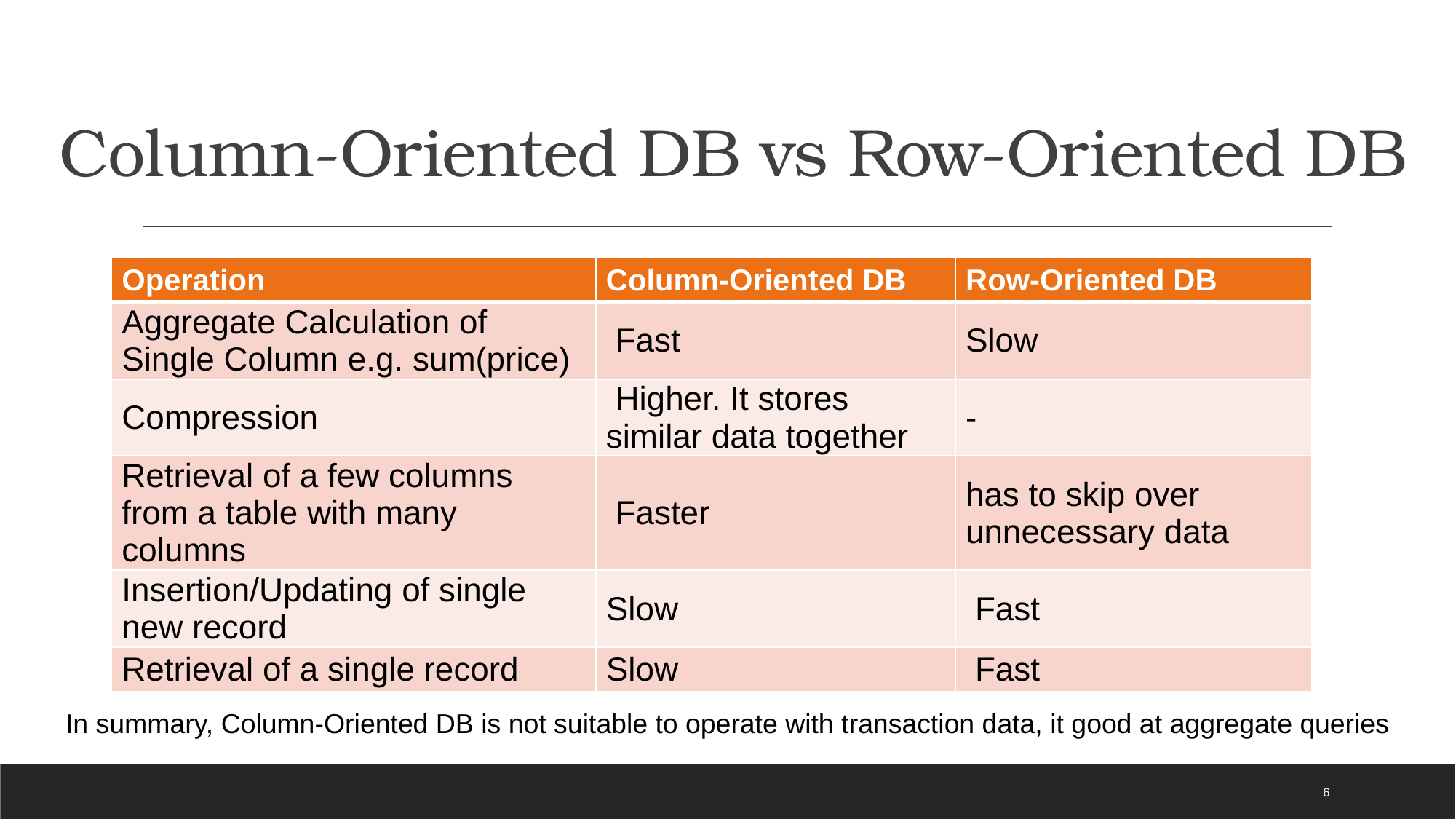

# Column-Oriented DB vs Row-Oriented DB
| Operation | Column-Oriented DB | Row-Oriented DB |
| --- | --- | --- |
| Aggregate Calculation of Single Column e.g. sum(price) | Fast | Slow |
| Compression | Higher. It stores similar data together | - |
| Retrieval of a few columns from a table with many columns | Faster | has to skip over unnecessary data |
| Insertion/Updating of single new record | Slow | Fast |
| Retrieval of a single record | Slow | Fast |
In summary, Column-Oriented DB is not suitable to operate with transaction data, it good at aggregate queries
6